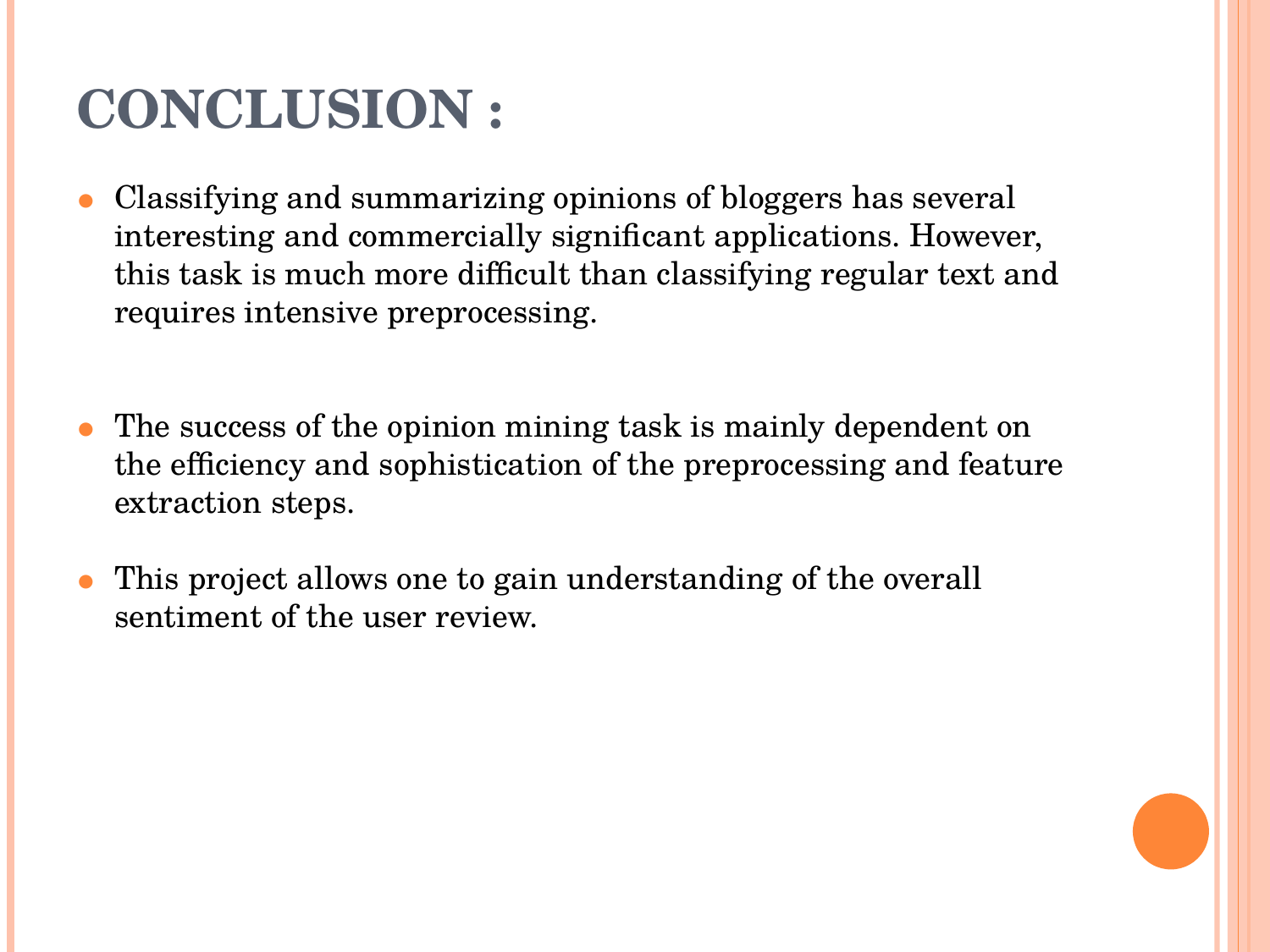

# Conclusion :
Classifying and summarizing opinions of bloggers has several interesting and commercially significant applications. However, this task is much more difficult than classifying regular text and requires intensive preprocessing.

The success of the opinion mining task is mainly dependent on the efficiency and sophistication of the preprocessing and feature extraction steps.

This project allows one to gain understanding of the overall sentiment of the user review.